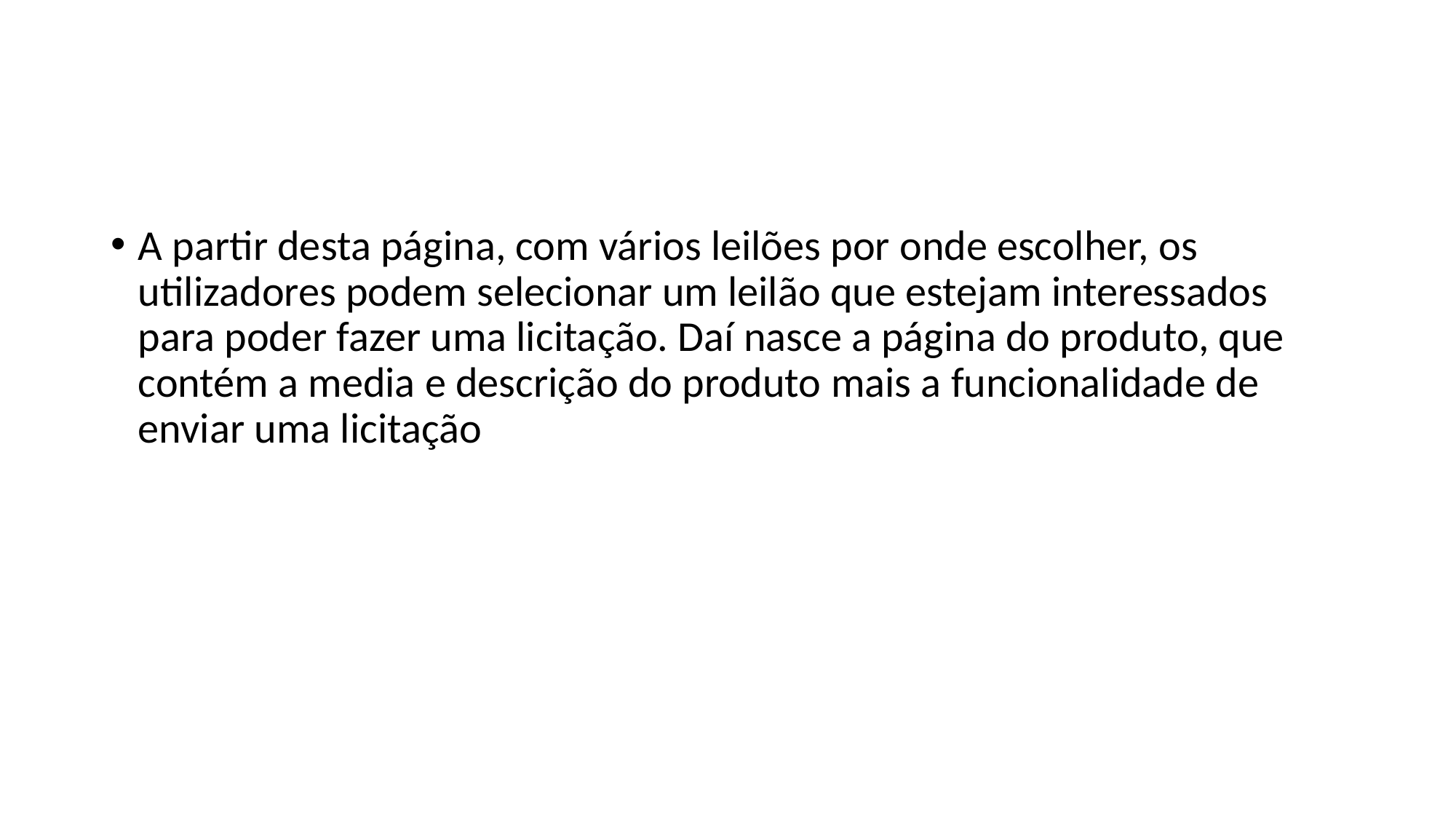

#
A partir desta página, com vários leilões por onde escolher, os utilizadores podem selecionar um leilão que estejam interessados para poder fazer uma licitação. Daí nasce a página do produto, que contém a media e descrição do produto mais a funcionalidade de enviar uma licitação